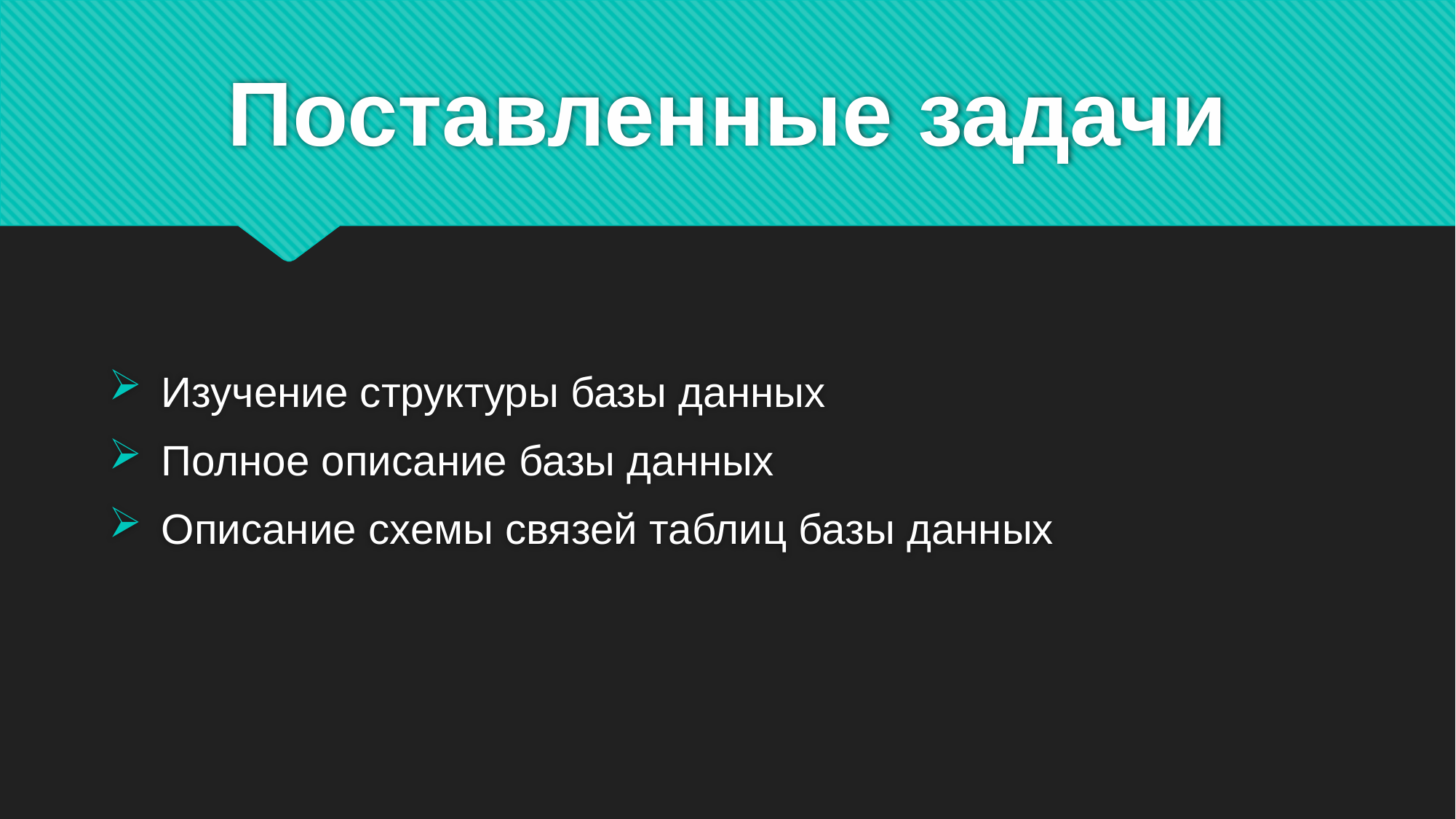

# Поставленные задачи
 Изучение структуры базы данных
 Полное описание базы данных
 Описание схемы связей таблиц базы данных